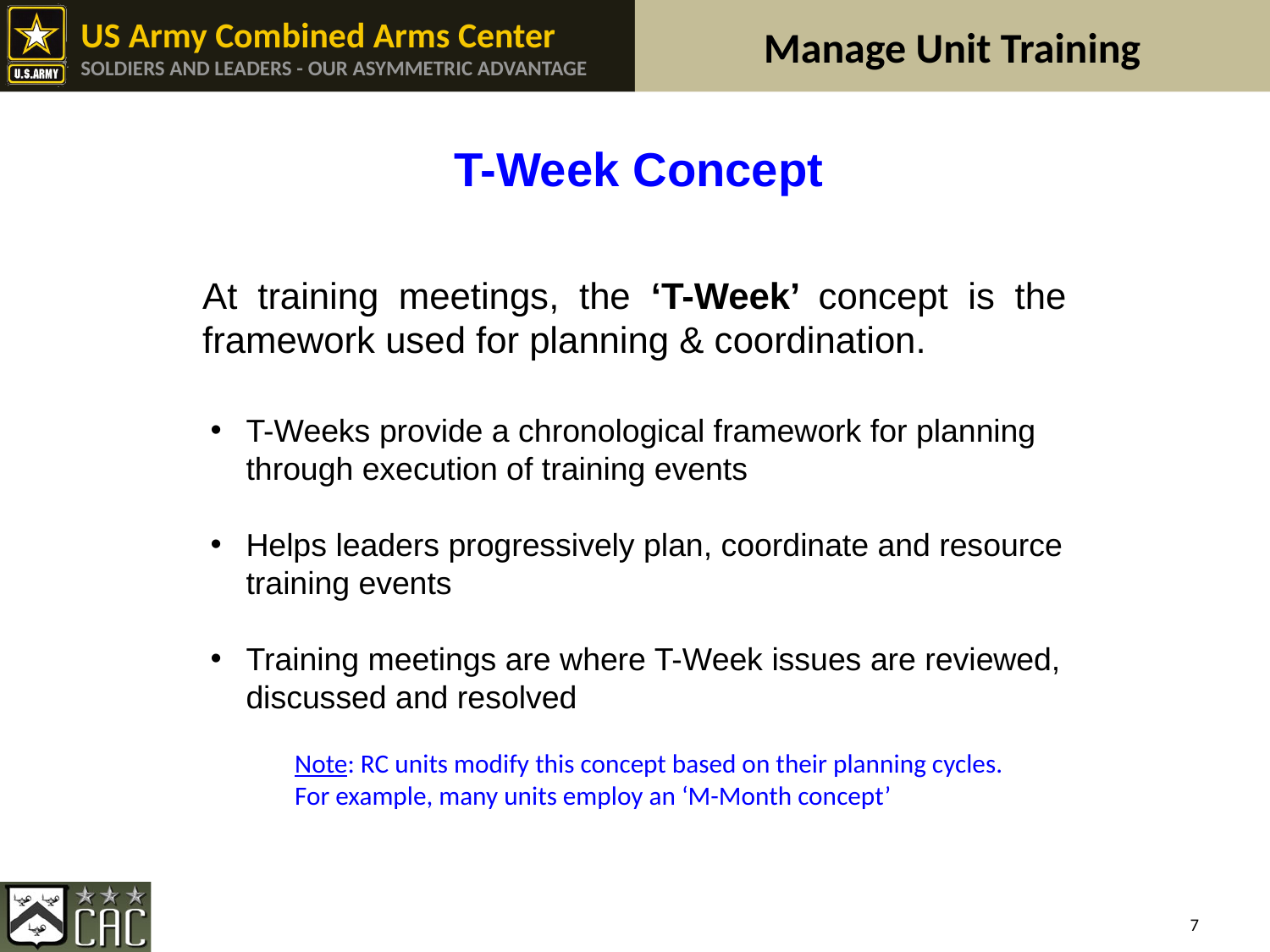

T-Week Concept
At training meetings, the ‘T-Week’ concept is the framework used for planning & coordination.
T-Weeks provide a chronological framework for planning through execution of training events

Helps leaders progressively plan, coordinate and resource training events

Training meetings are where T-Week issues are reviewed, discussed and resolved
Note: RC units modify this concept based on their planning cycles.
For example, many units employ an ‘M-Month concept’
7